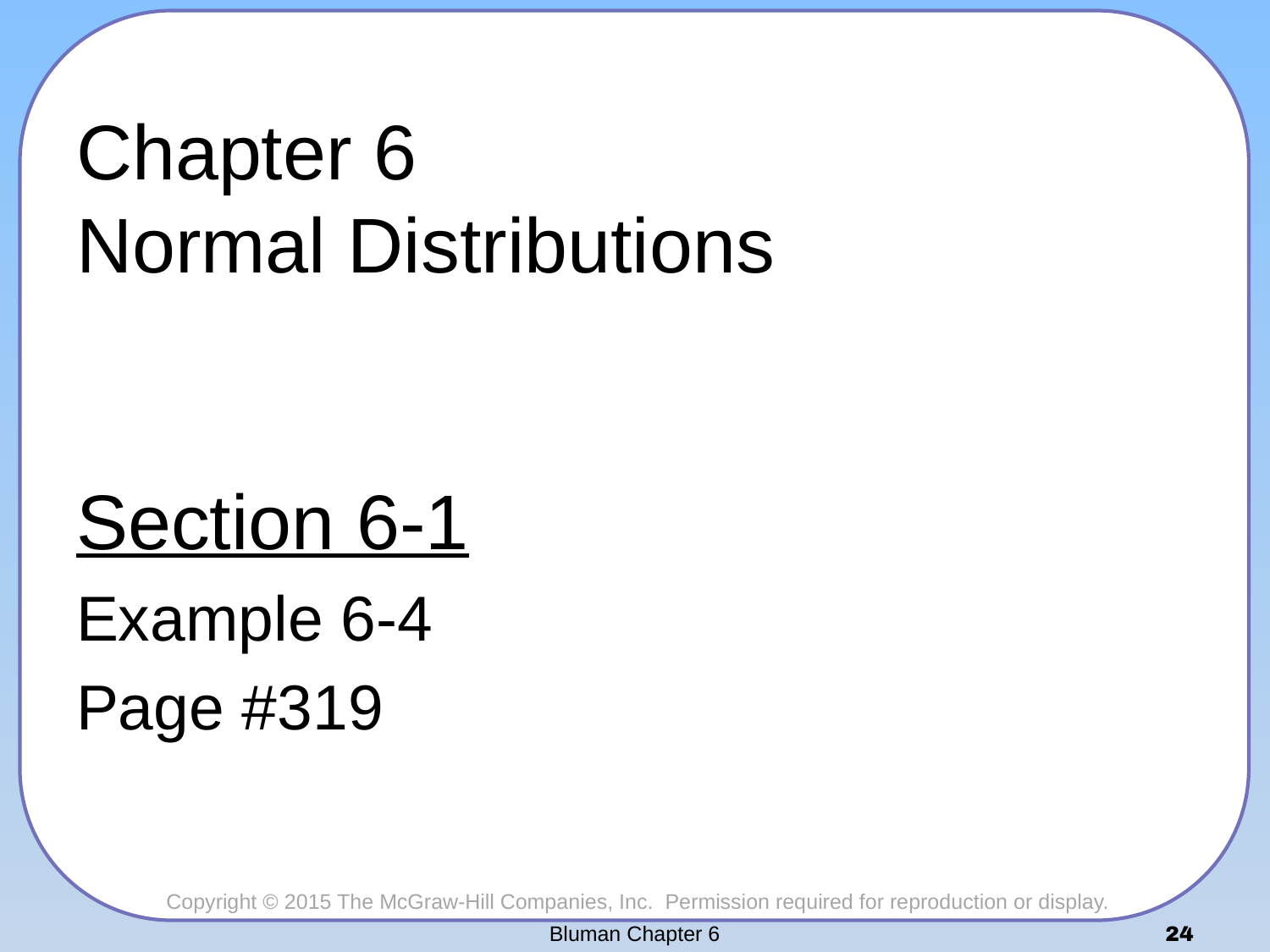

# Chapter 6 Normal Distributions
Section 6-1
Example 6-4
Page #319
Bluman Chapter 6
24